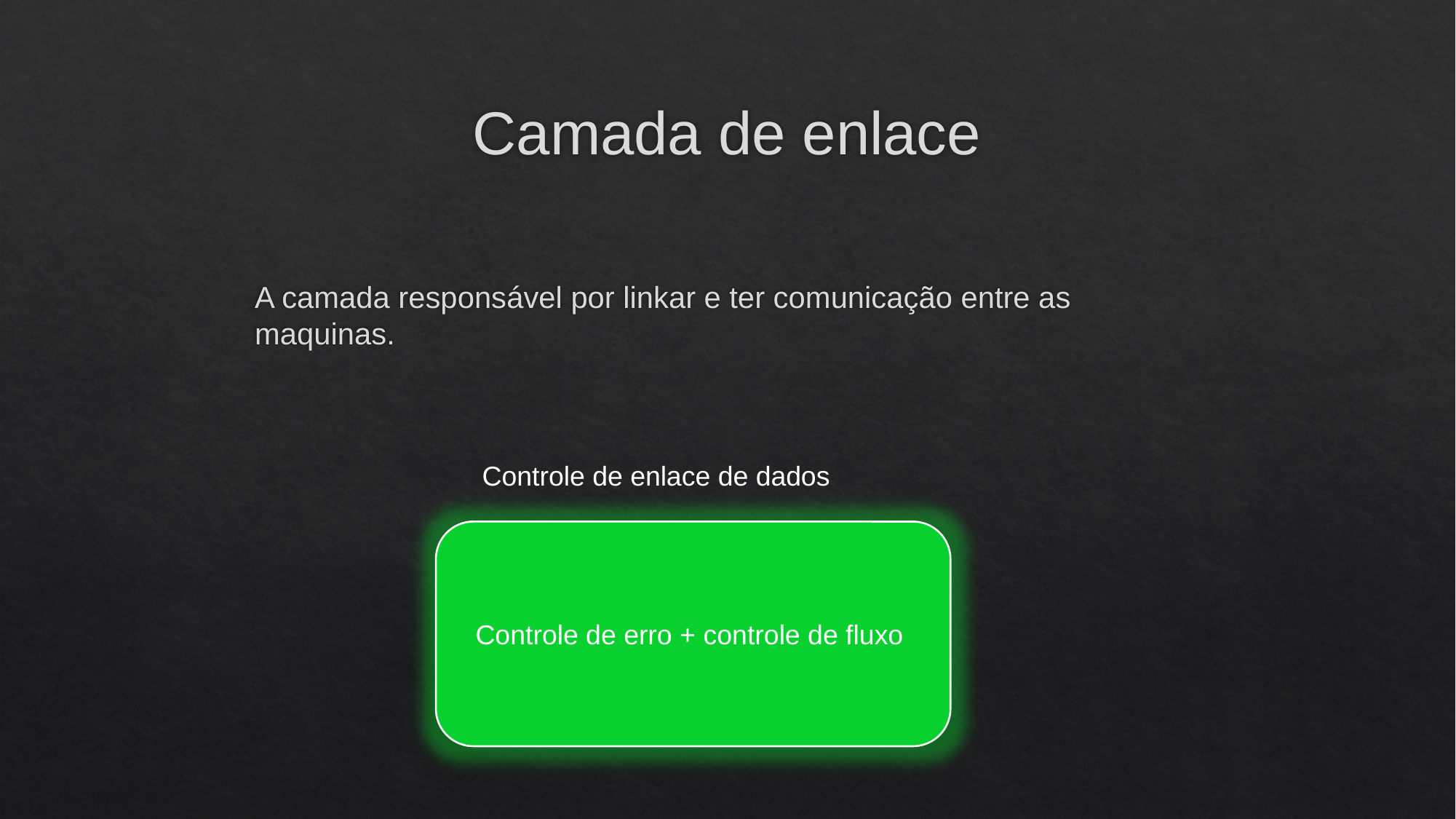

# Camada de enlace
A camada responsável por linkar e ter comunicação entre as maquinas.

Controle de enlace de dados
Controle de erro + controle de fluxo